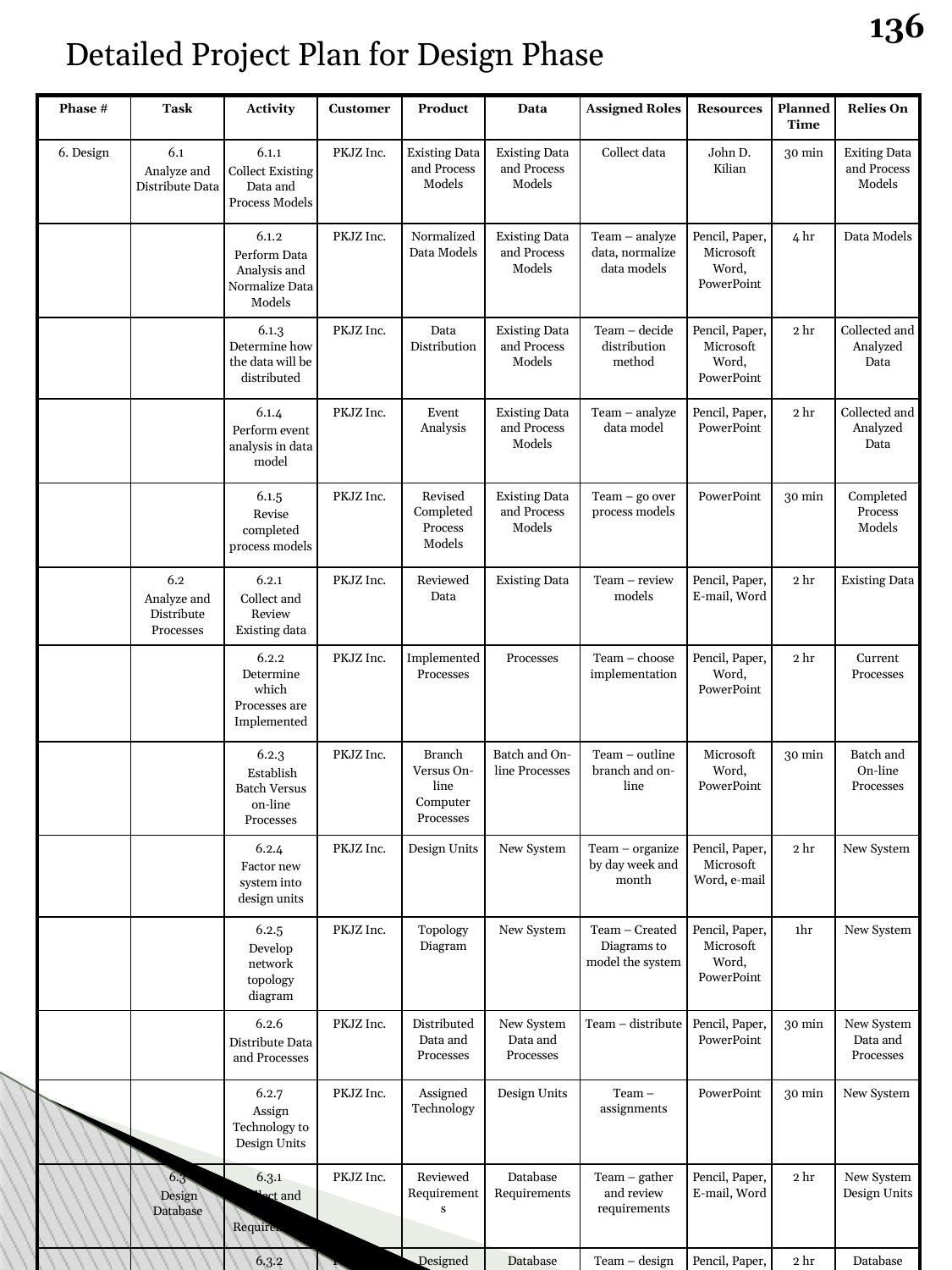

136
Detailed Project Plan for Design Phase
| Phase # | Task | Activity | Customer | Product | Data | Assigned Roles | Resources | Planned Time | Relies On |
| --- | --- | --- | --- | --- | --- | --- | --- | --- | --- |
| 6. Design | 6.1 Analyze and Distribute Data | 6.1.1 Collect Existing Data and Process Models | PKJZ Inc. | Existing Data and Process Models | Existing Data and Process Models | Collect data | John D. Kilian | 30 min | Exiting Data and Process Models |
|  |  | 6.1.2 Perform Data Analysis and Normalize Data Models | PKJZ Inc. | Normalized Data Models | Existing Data and Process Models | Team – analyze data, normalize data models | Pencil, Paper, Microsoft Word, PowerPoint | 4 hr | Data Models |
|  |  | 6.1.3 Determine how the data will be distributed | PKJZ Inc. | Data Distribution | Existing Data and Process Models | Team – decide distribution method | Pencil, Paper, Microsoft Word, PowerPoint | 2 hr | Collected and Analyzed Data |
|  |  | 6.1.4 Perform event analysis in data model | PKJZ Inc. | Event Analysis | Existing Data and Process Models | Team – analyze data model | Pencil, Paper, PowerPoint | 2 hr | Collected and Analyzed Data |
|  |  | 6.1.5 Revise completed process models | PKJZ Inc. | Revised Completed Process Models | Existing Data and Process Models | Team – go over process models | PowerPoint | 30 min | Completed Process Models |
|  | 6.2 Analyze and Distribute Processes | 6.2.1 Collect and Review Existing data | PKJZ Inc. | Reviewed Data | Existing Data | Team – review models | Pencil, Paper, E-mail, Word | 2 hr | Existing Data |
|  |  | 6.2.2 Determine which Processes are Implemented | PKJZ Inc. | Implemented Processes | Processes | Team – choose implementation | Pencil, Paper, Word, PowerPoint | 2 hr | Current Processes |
|  |  | 6.2.3 Establish Batch Versus on-line Processes | PKJZ Inc. | Branch Versus On-line Computer Processes | Batch and On-line Processes | Team – outline branch and on-line | Microsoft Word, PowerPoint | 30 min | Batch and On-line Processes |
|  |  | 6.2.4 Factor new system into design units | PKJZ Inc. | Design Units | New System | Team – organize by day week and month | Pencil, Paper, Microsoft Word, e-mail | 2 hr | New System |
|  |  | 6.2.5 Develop network topology diagram | PKJZ Inc. | Topology Diagram | New System | Team – Created Diagrams to model the system | Pencil, Paper, Microsoft Word, PowerPoint | 1hr | New System |
|  |  | 6.2.6 Distribute Data and Processes | PKJZ Inc. | Distributed Data and Processes | New System Data and Processes | Team – distribute | Pencil, Paper, PowerPoint | 30 min | New System Data and Processes |
|  |  | 6.2.7 Assign Technology to Design Units | PKJZ Inc. | Assigned Technology | Design Units | Team – assignments | PowerPoint | 30 min | New System |
|  | 6.3 Design Database | 6.3.1 Collect and Review Requirements | PKJZ Inc. | Reviewed Requirements | Database Requirements | Team – gather and review requirements | Pencil, Paper, E-mail, Word | 2 hr | New System Design Units |
|  |  | 6.3.2 Design the logical schema | PKJZ Inc. | Designed Logical Schema | Database | Team – design plan | Pencil, Paper, Word, PowerPoint | 2 hr | Database Requirements |